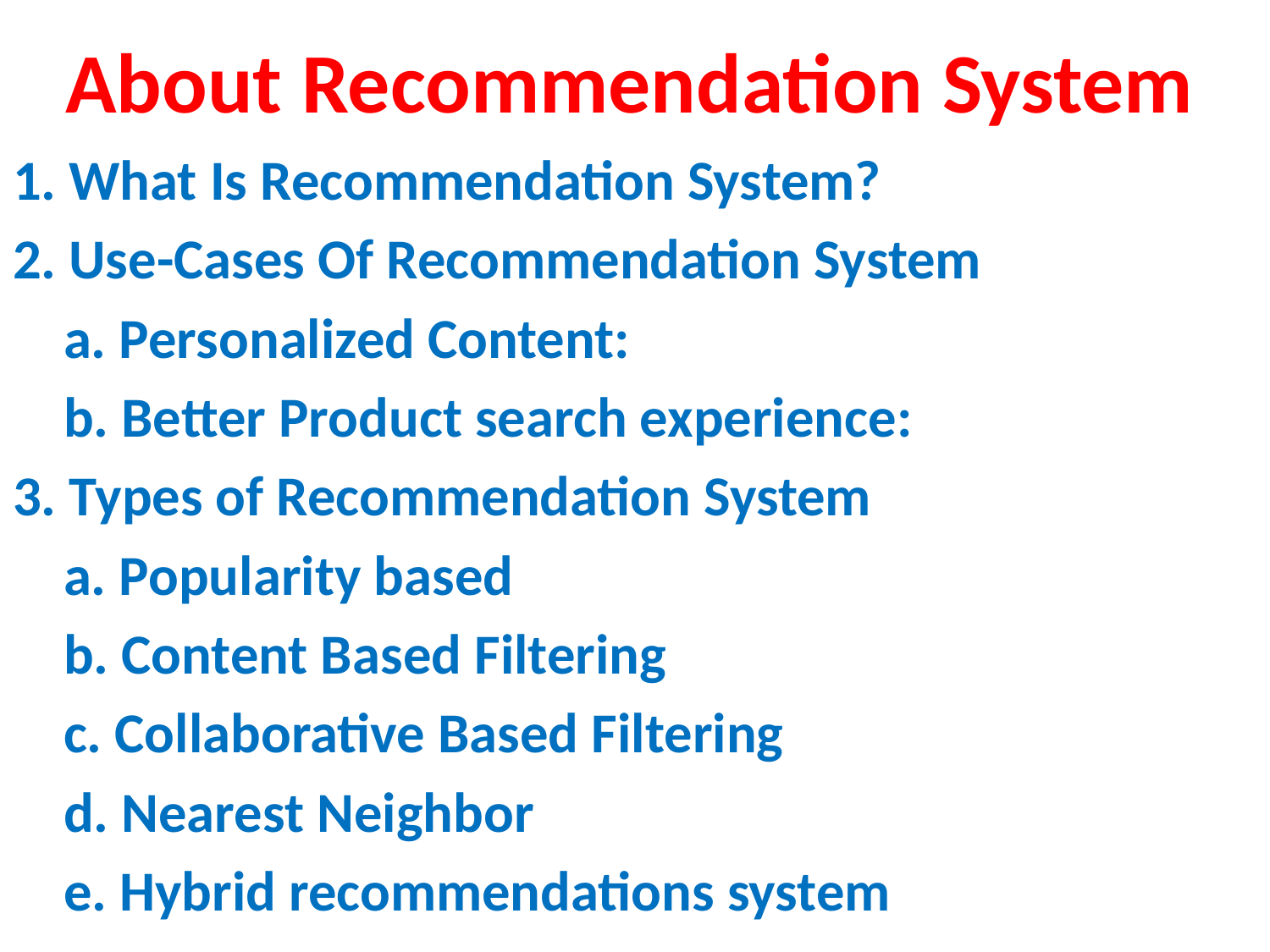

# About Recommendation System
1. What Is Recommendation System?
2. Use-Cases Of Recommendation System
    a. Personalized Content:
    b. Better Product search experience:
3. Types of Recommendation System
    a. Popularity based
    b. Content Based Filtering
    c. Collaborative Based Filtering
    d. Nearest Neighbor
    e. Hybrid recommendations system